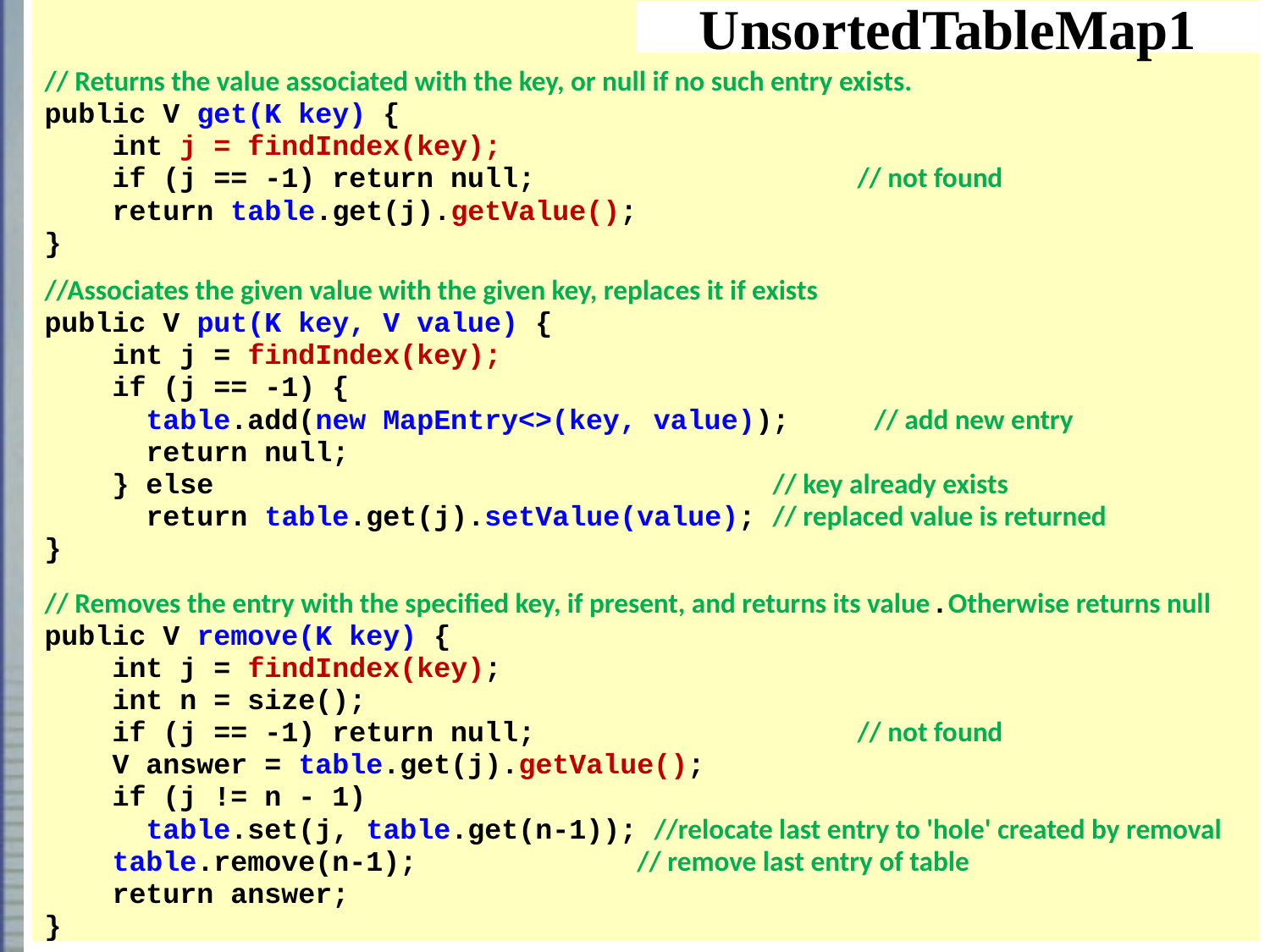

// Returns the value associated with the key, or null if no such entry exists.
public V get(K key) {
    int j = findIndex(key);
    if (j == -1) return null;                   // not found
    return table.get(j).getValue();
}

//Associates the given value with the given key, replaces it if exists
public V put(K key, V value) {
    int j = findIndex(key);
    if (j == -1) {
      table.add(new MapEntry<>(key, value));     // add new entry
      return null;
    } else                                 // key already exists
      return table.get(j).setValue(value); // replaced value is returned
}

// Removes the entry with the specified key, if present, and returns its value.Otherwise returns null
public V remove(K key) {
    int j = findIndex(key);
    int n = size();
    if (j == -1) return null;                   // not found
    V answer = table.get(j).getValue();
    if (j != n - 1)
      table.set(j, table.get(n-1)); //relocate last entry to 'hole' created by removal
    table.remove(n-1);             // remove last entry of table
    return answer;
}
# UnsortedTableMap1